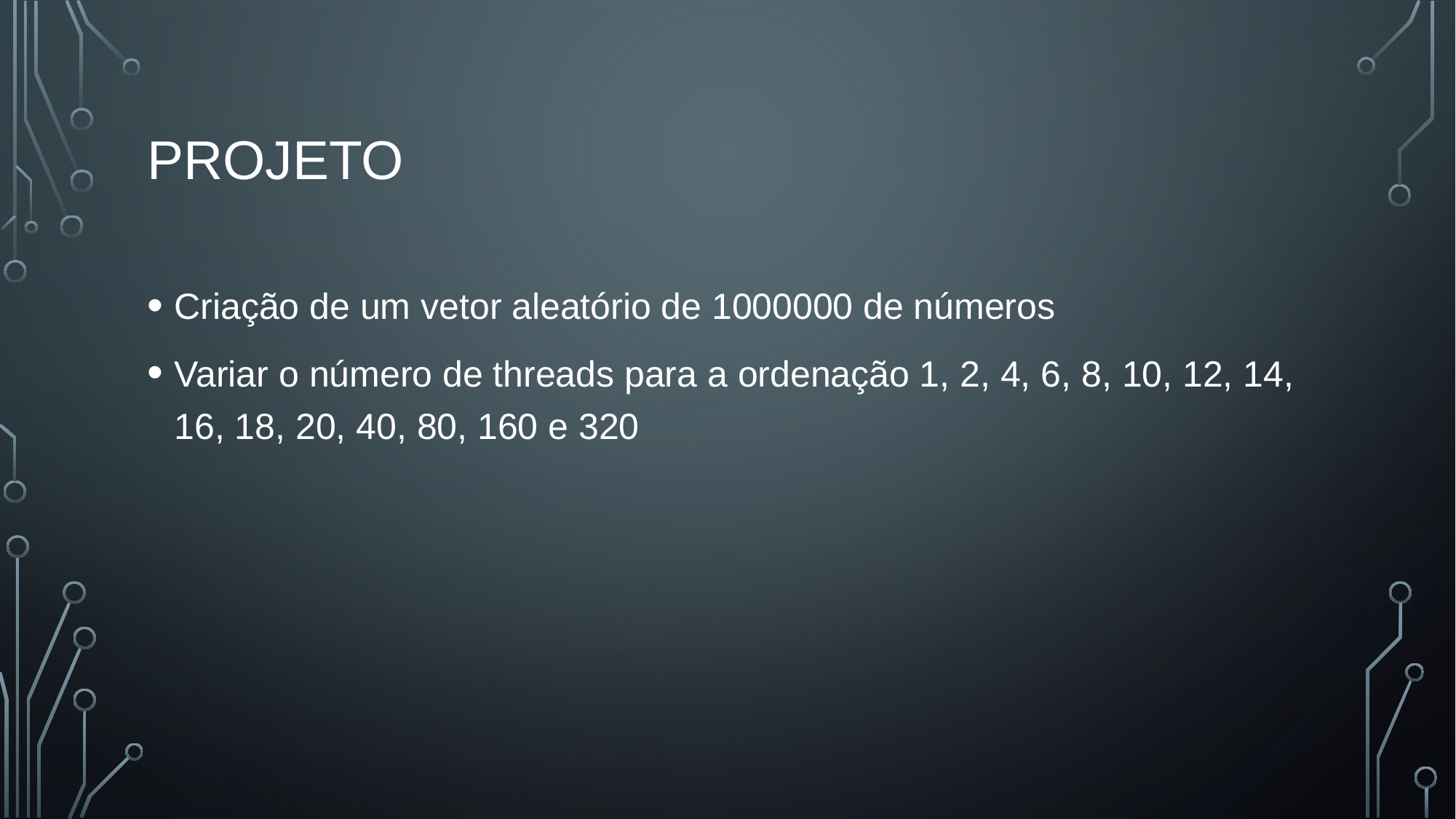

# Projeto
Criação de um vetor aleatório de 1000000 de números
Variar o número de threads para a ordenação 1, 2, 4, 6, 8, 10, 12, 14, 16, 18, 20, 40, 80, 160 e 320